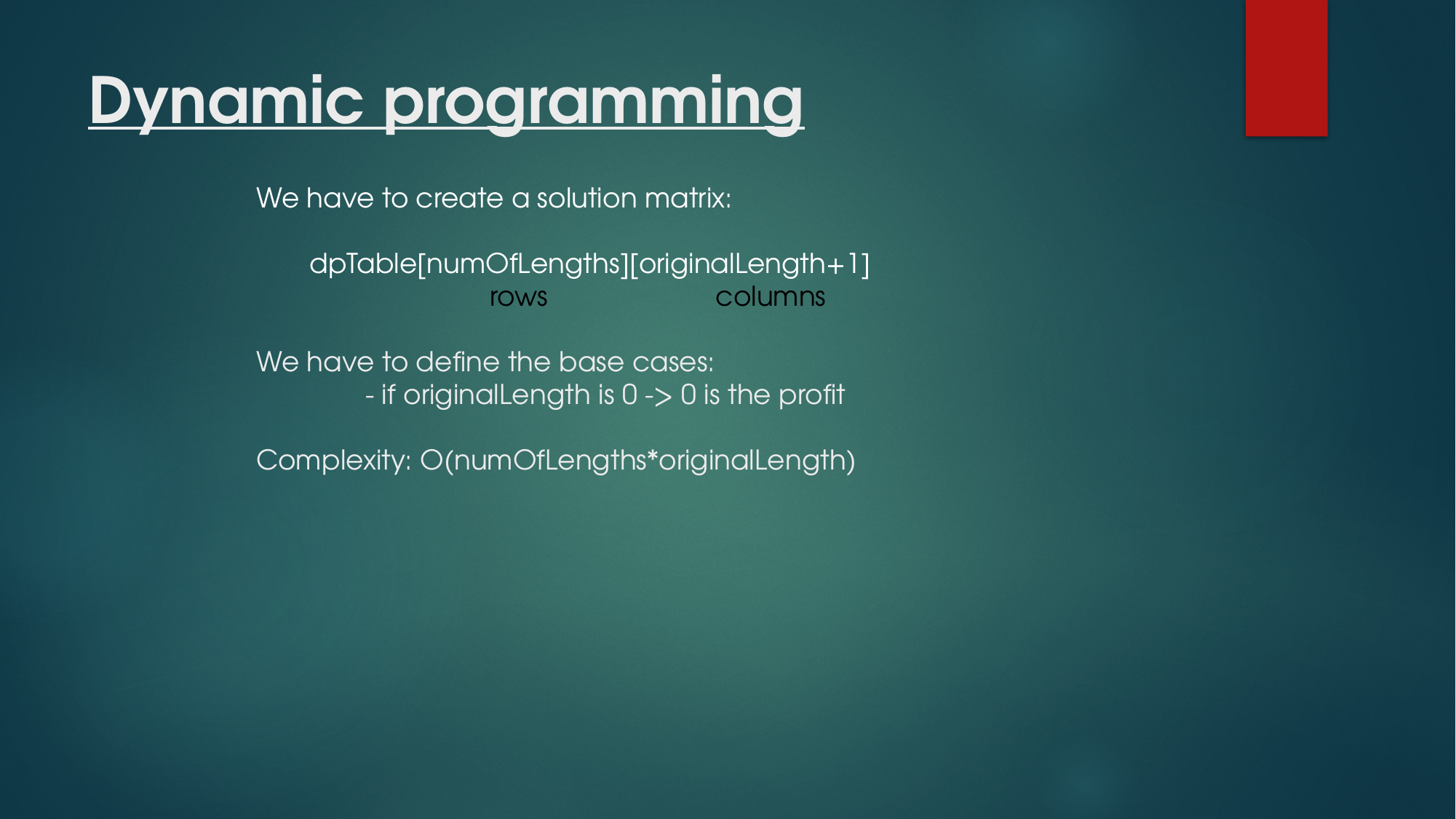

# Dynamic programming
We have to create a solution matrix:

       dpTable[numOfLengths][originalLength+1]
		  rows                      columns

We have to define the base cases:
	- if originalLength is 0 -> 0 is the profit

Complexity: O(numOfLengths*originalLength)